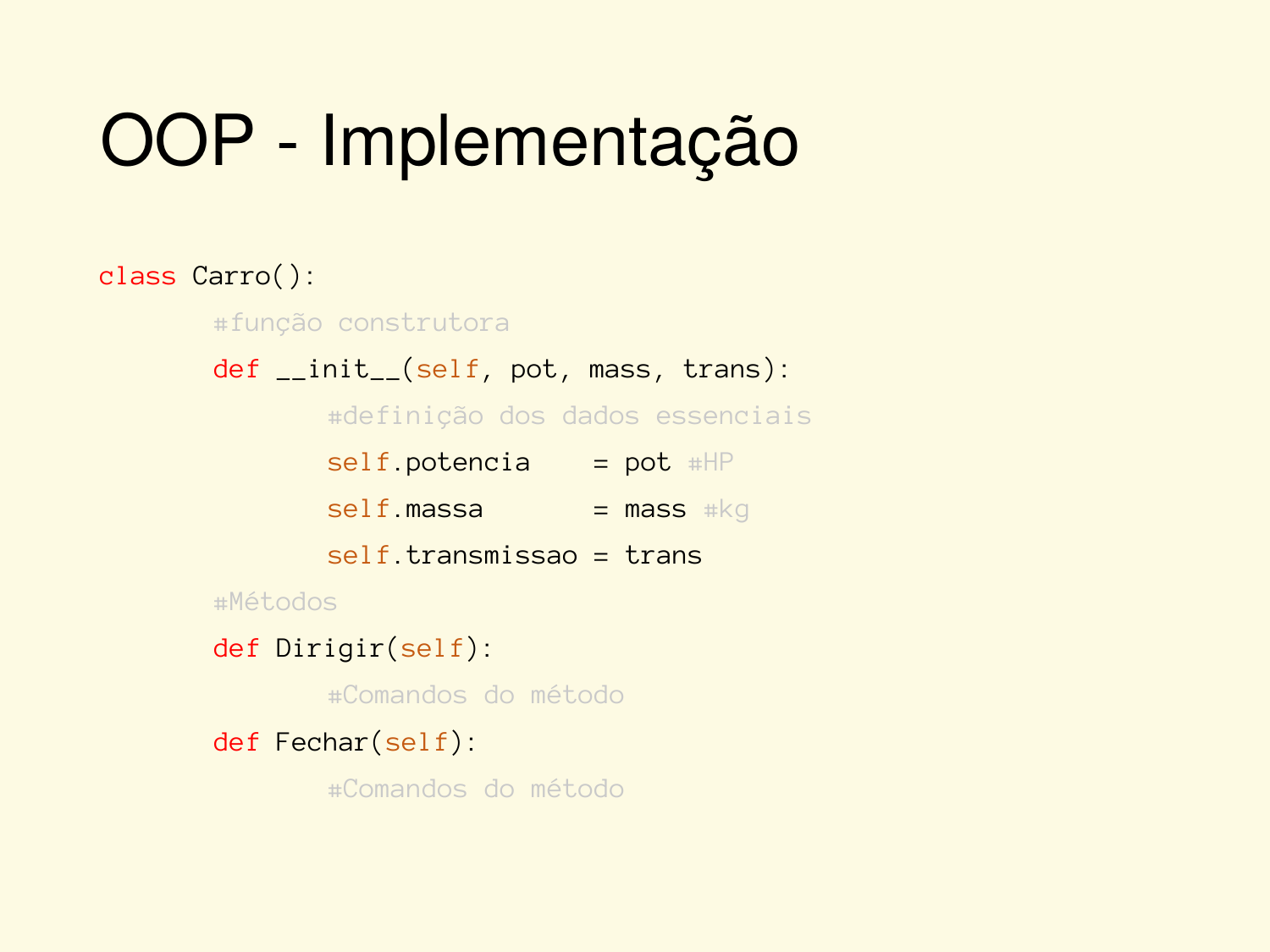

# OOP - Implementação
class Carro():
	#função construtora
	def __init__(self, pot, mass, trans):
		#definição dos dados essenciais
		self.potencia    = pot #HP
		self.massa       = mass #kg
		self.transmissao = trans
	#Métodos
	def Dirigir(self):
		#Comandos do método
	def Fechar(self):
		#Comandos do método